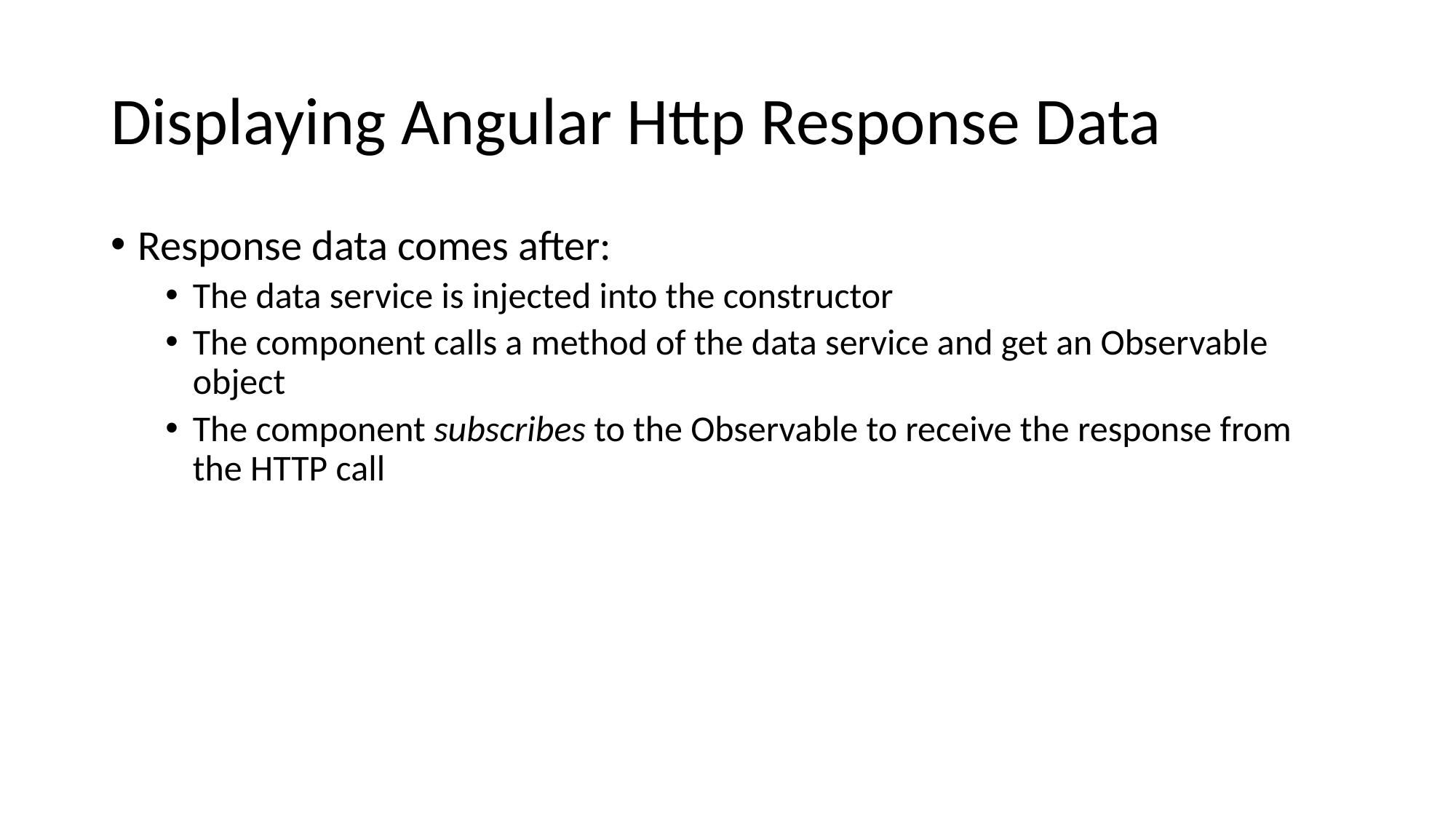

# Displaying Angular Http Response Data
Response data comes after:
The data service is injected into the constructor
The component calls a method of the data service and get an Observable object
The component subscribes to the Observable to receive the response from the HTTP call